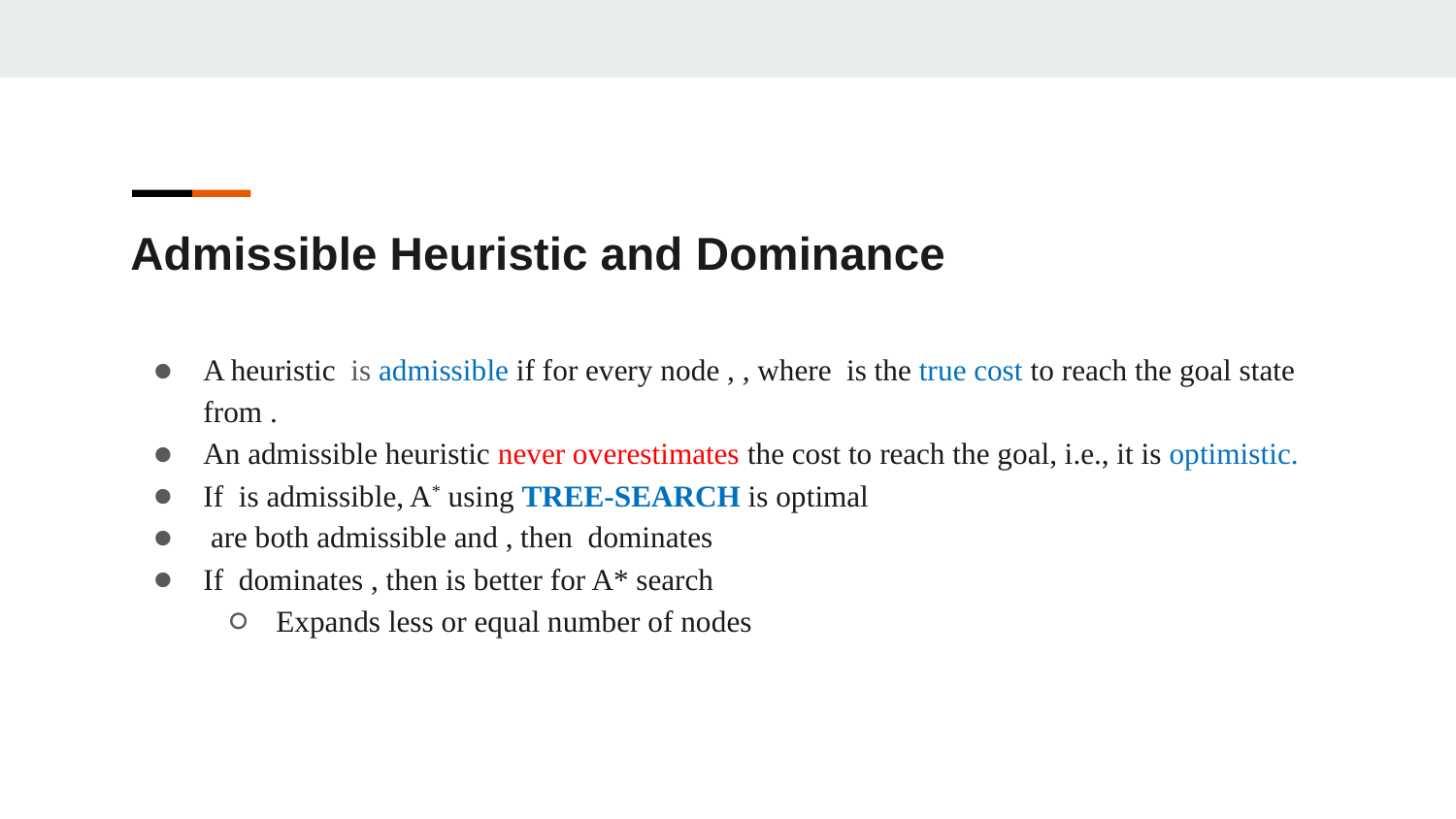

Admissible Heuristic and Dominance
A heuristic  is admissible if for every node , , where  is the true cost to reach the goal state from .
An admissible heuristic never overestimates the cost to reach the goal, i.e., it is optimistic.
If  is admissible, A* using TREE-SEARCH is optimal
 are both admissible and , then  dominates
If  dominates , then is better for A* search
Expands less or equal number of nodes